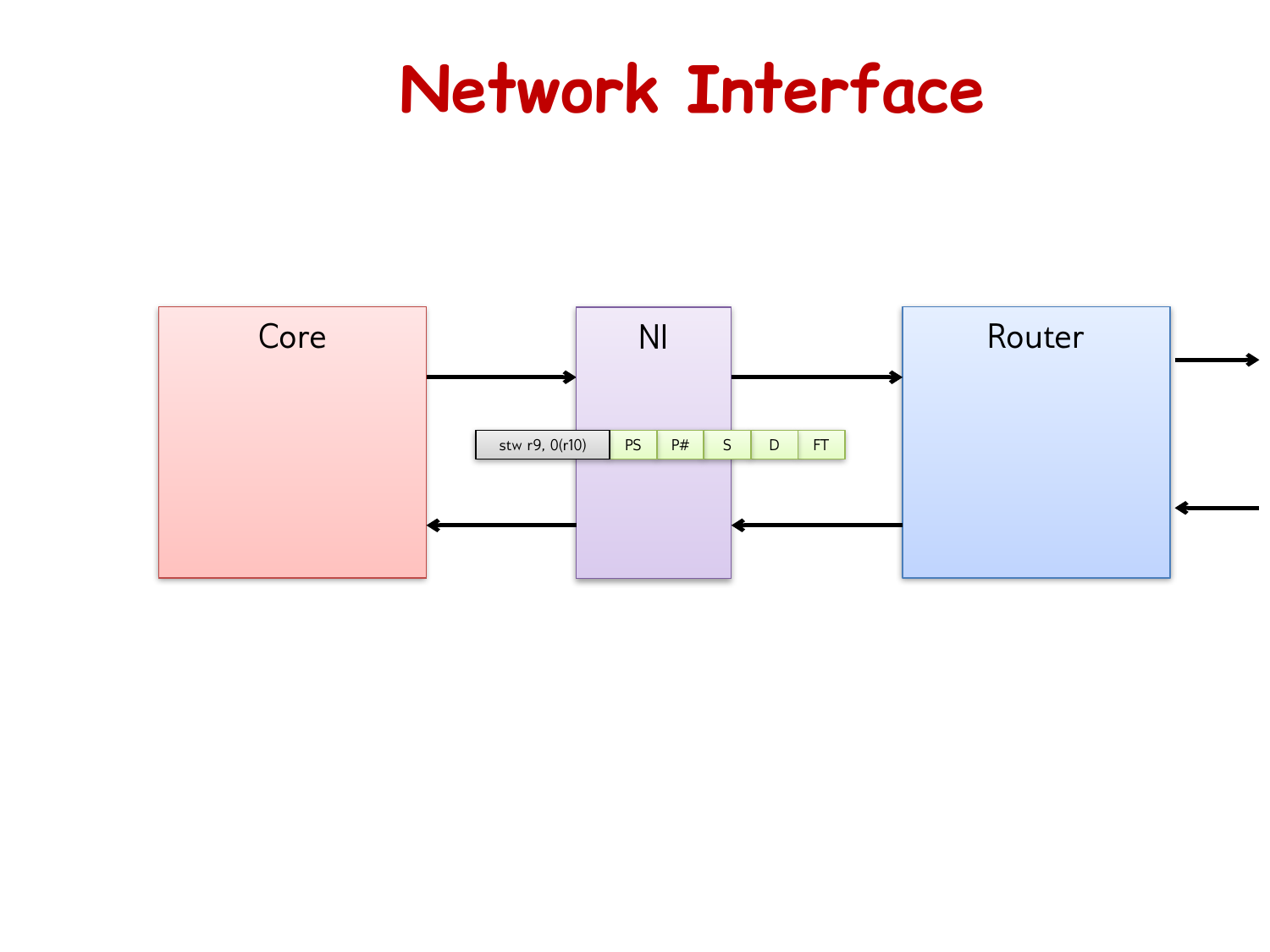

Network Interface
Core
Router
NI
stw r9, 0(r10)
PS
P#
S
D
FT